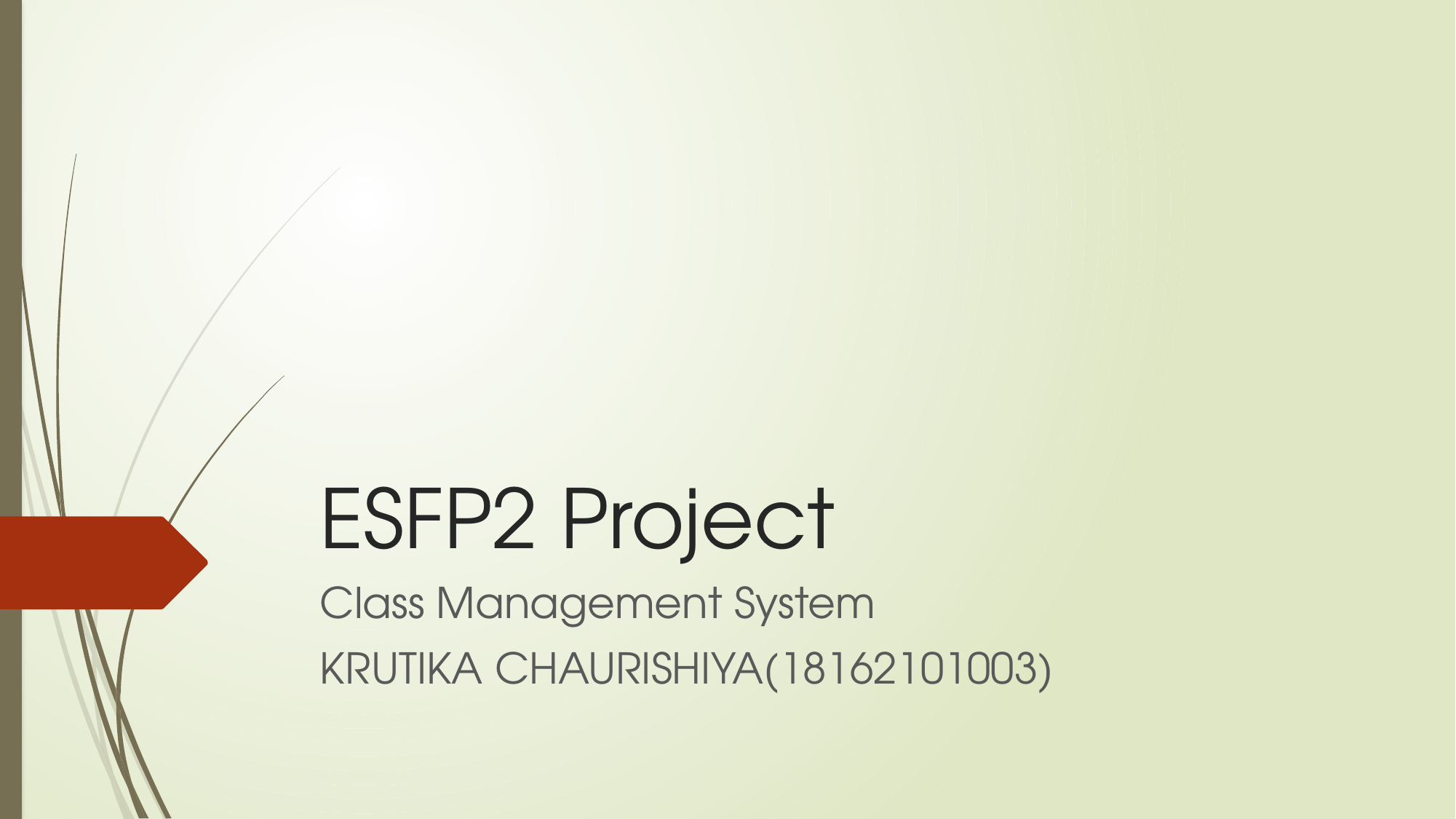

# ESFP2 Project
Class Management System
KRUTIKA CHAURISHIYA(18162101003)